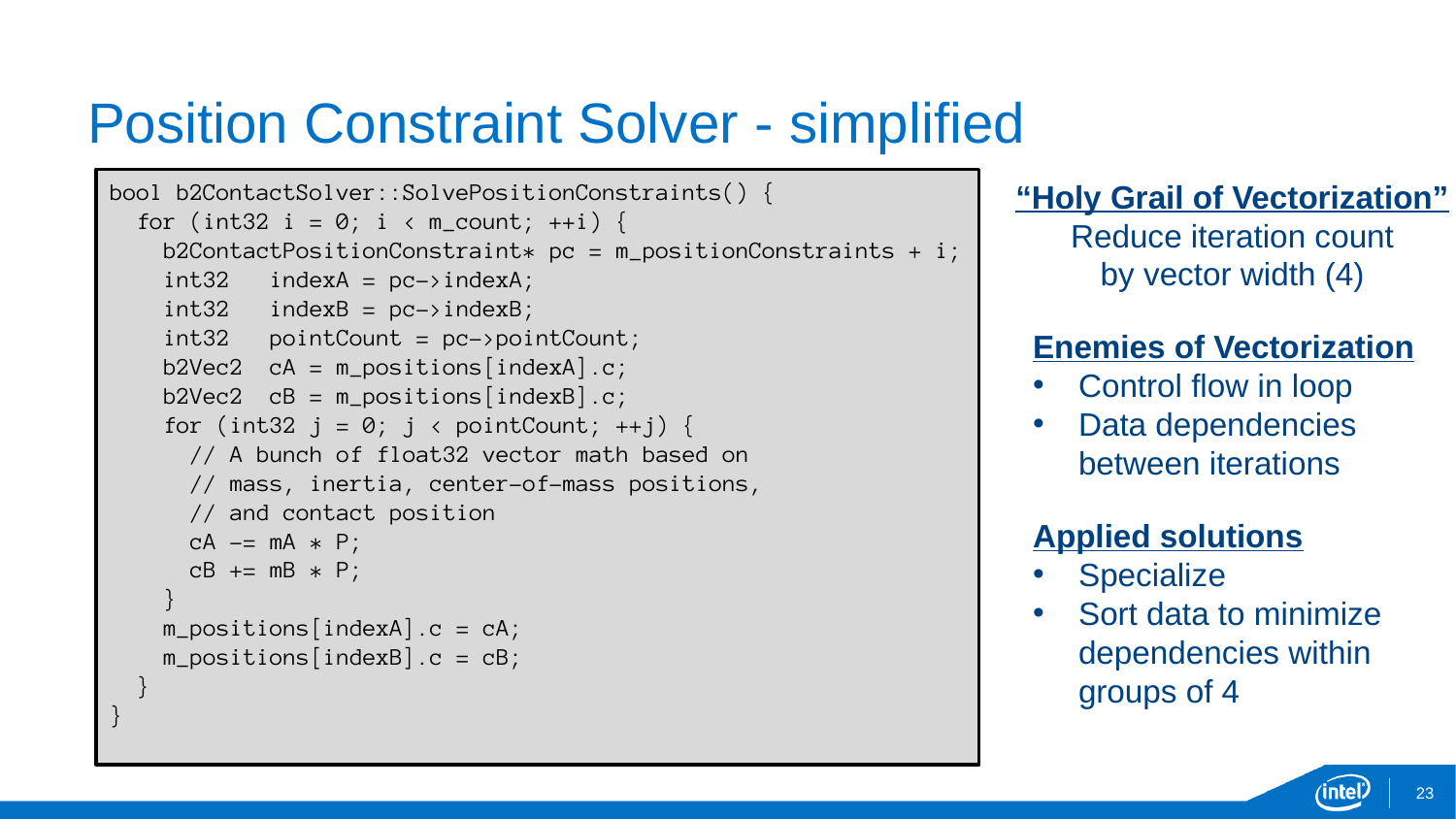

# Position Constraint Solver - simplified
bool b2ContactSolver::SolvePositionConstraints() {
  for (int32 i = 0; i < m_count; ++i) {
    b2ContactPositionConstraint* pc = m_positionConstraints + i;
    int32   indexA = pc->indexA;
    int32   indexB = pc->indexB;
    int32   pointCount = pc->pointCount;
    b2Vec2  cA = m_positions[indexA].c;
    b2Vec2  cB = m_positions[indexB].c;
    for (int32 j = 0; j < pointCount; ++j) {
      // A bunch of float32 vector math based on
      // mass, inertia, center-of-mass positions,
      // and contact position
      cA -= mA * P;
      cB += mB * P;
    }
    m_positions[indexA].c = cA;
    m_positions[indexB].c = cB;
  }
}

“Holy Grail of Vectorization”
Reduce iteration count
by vector width (4)
Enemies of Vectorization
Control flow in loop
Data dependencies between iterations
Applied solutions
Specialize
Sort data to minimize dependencies within groups of 4
23